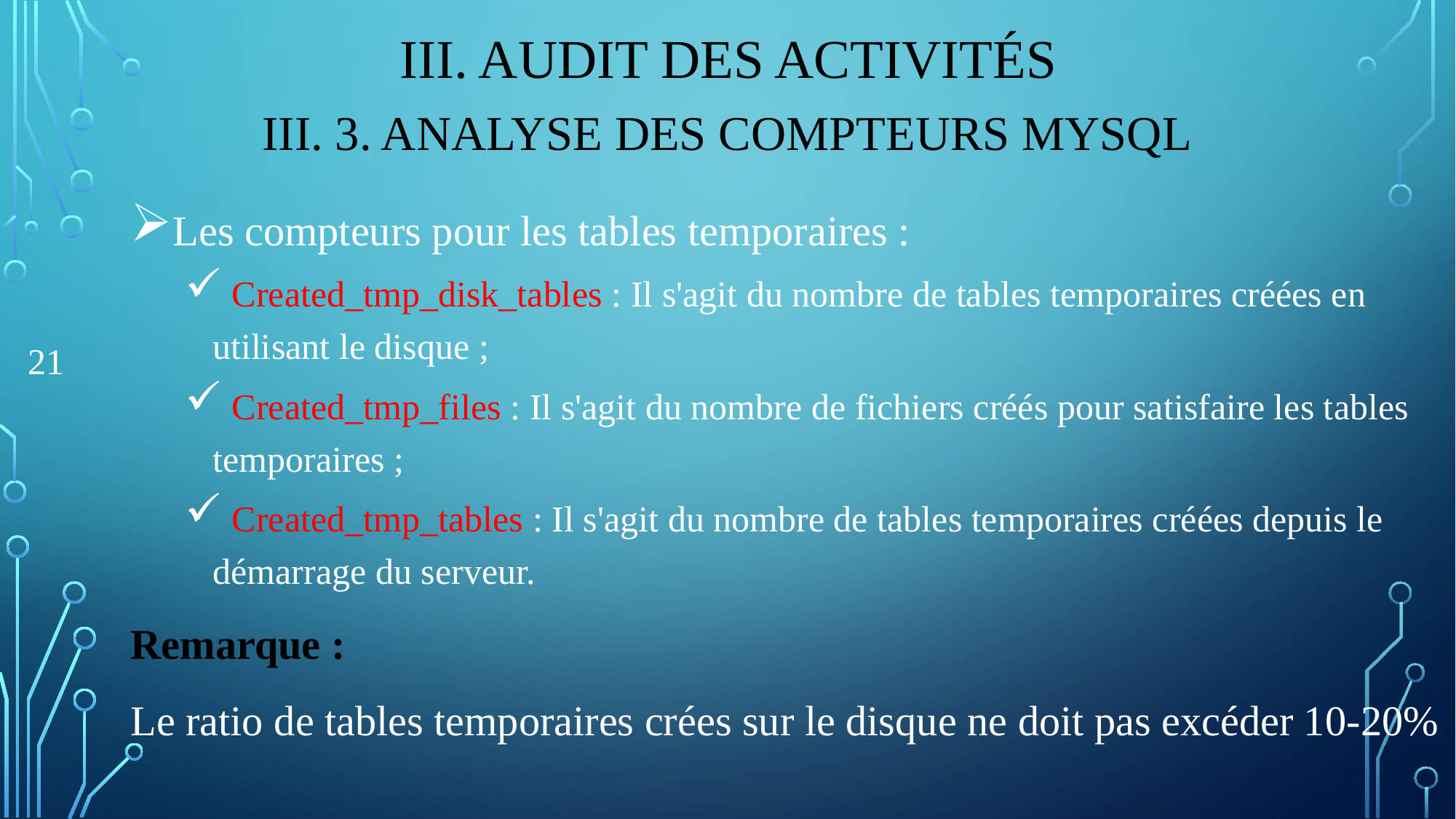

# III. Audit des activités
Iii. 3. analyse des compteurs mySQL
Les compteurs pour les tables temporaires :
 Created_tmp_disk_tables : Il s'agit du nombre de tables temporaires créées en utilisant le disque ;
 Created_tmp_files : Il s'agit du nombre de fichiers créés pour satisfaire les tables temporaires ;
 Created_tmp_tables : Il s'agit du nombre de tables temporaires créées depuis le démarrage du serveur.
Remarque :
Le ratio de tables temporaires crées sur le disque ne doit pas excéder 10-20%

21